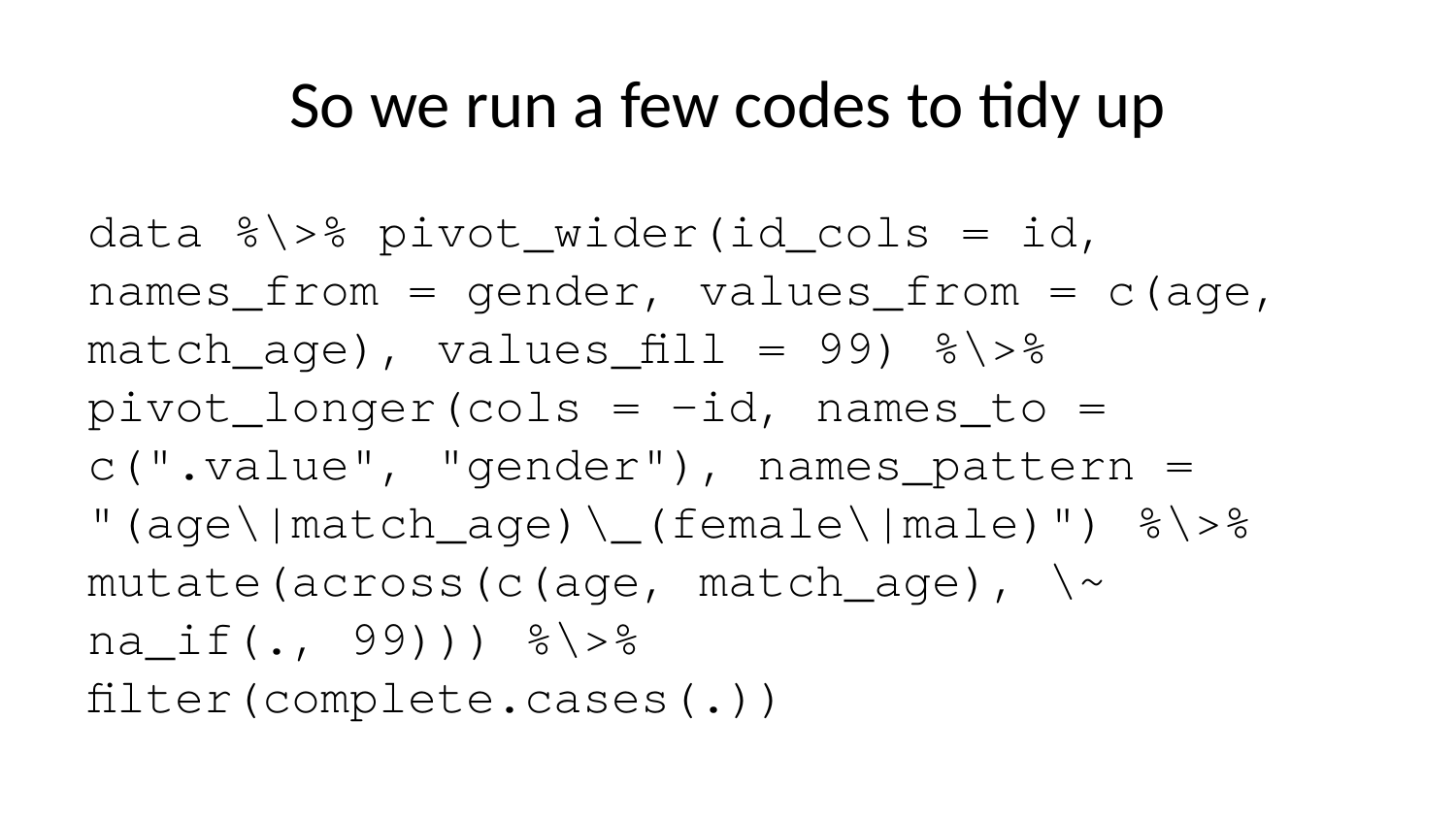

# So we run a few codes to tidy up
data %\>% pivot_wider(id_cols = id, names_from = gender, values_from = c(age, match_age), values_fill = 99) %\>% pivot_longer(cols = -id, names_to = c(".value", "gender"), names_pattern = "(age\|match_age)\_(female\|male)") %\>% mutate(across(c(age, match_age), \~ na_if(., 99))) %\>% filter(complete.cases(.))